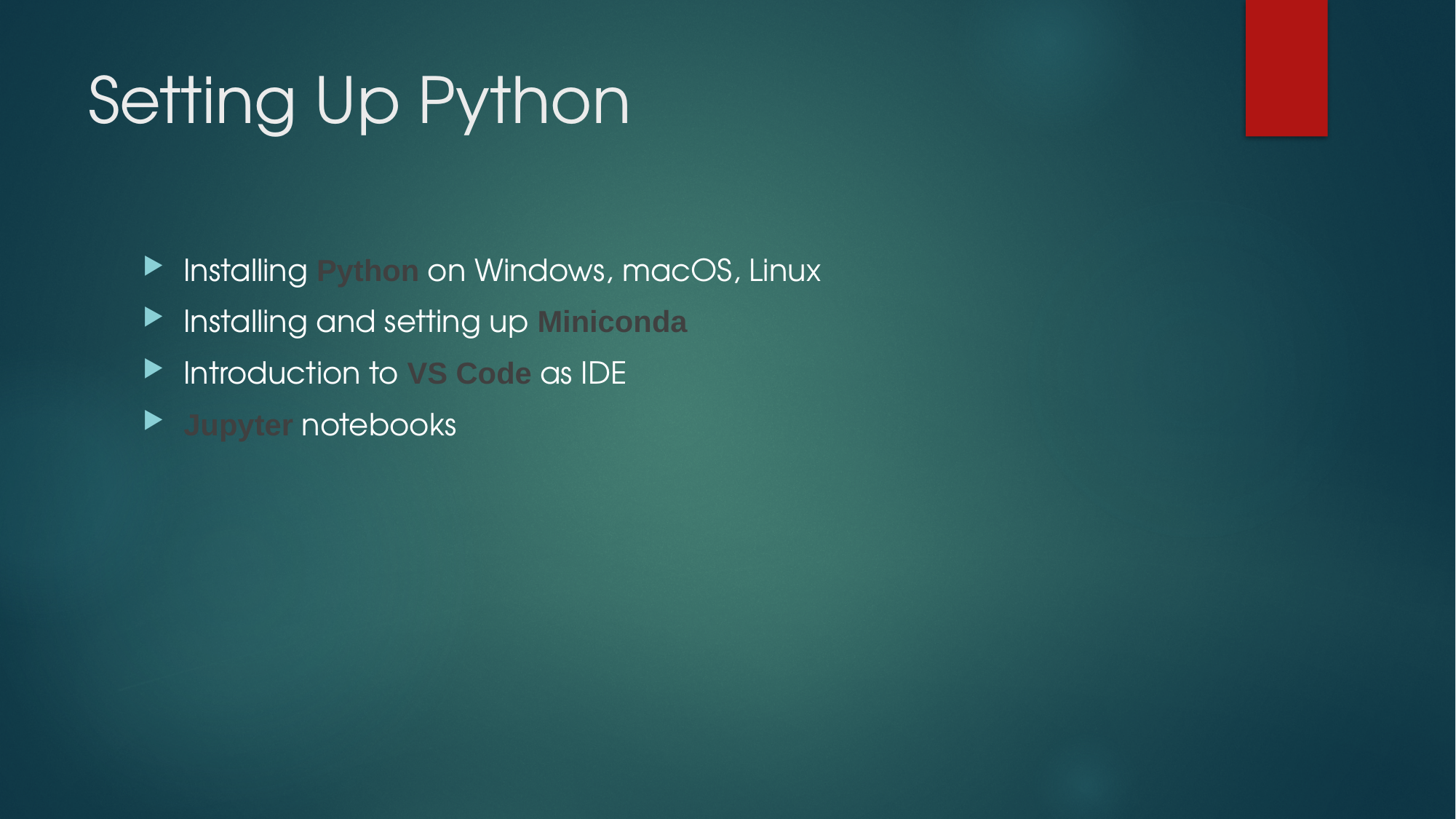

# Setting Up Python
Installing Python on Windows, macOS, Linux
Installing and setting up Miniconda
Introduction to VS Code as IDE
Jupyter notebooks